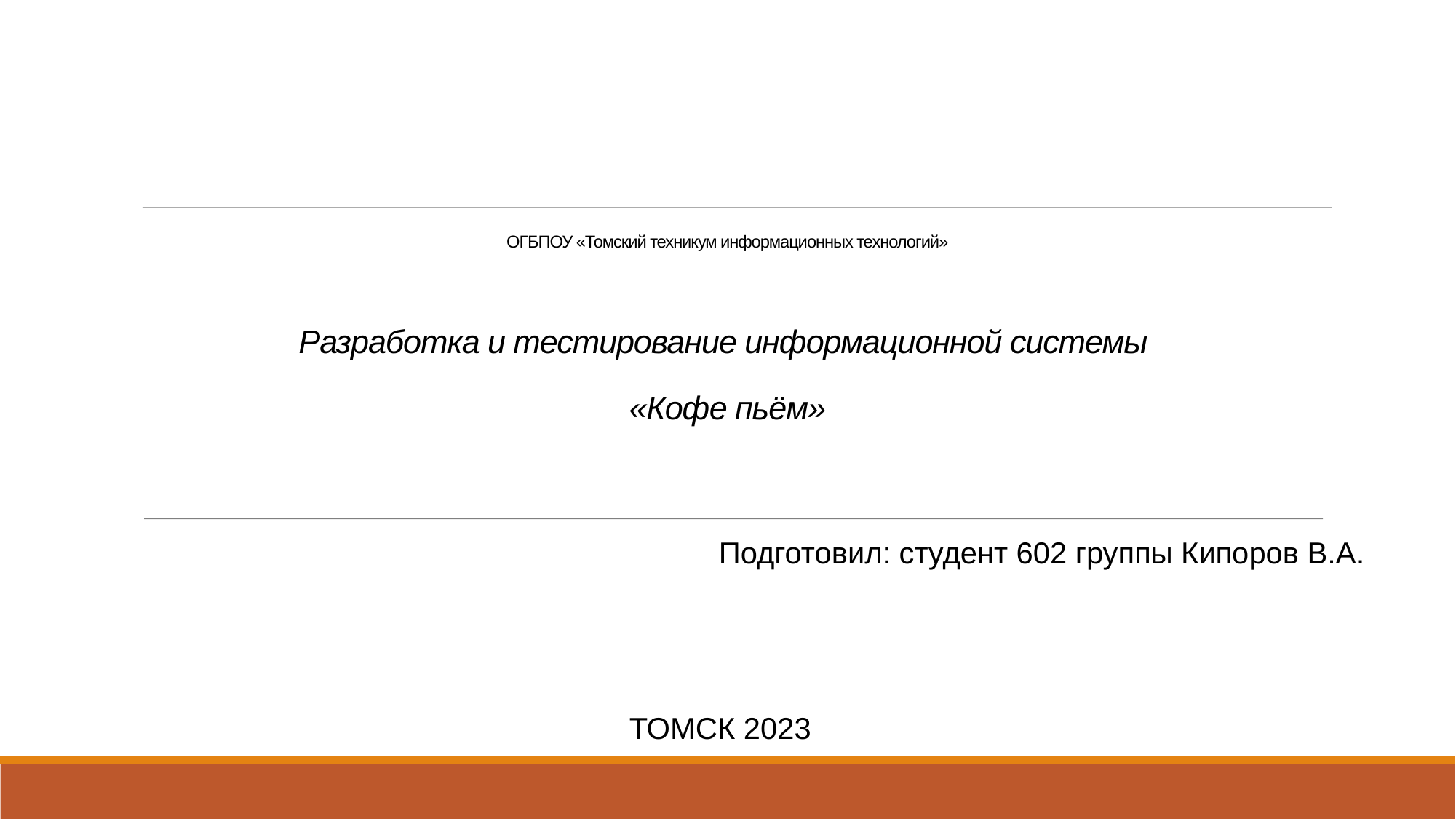

ОГБПОУ «Томский техникум информационных технологий»
Разработка и тестирование информационной системы
«Кофе пьём»
Подготовил: студент 602 группы Кипоров В.А.
ТОМСК 2023